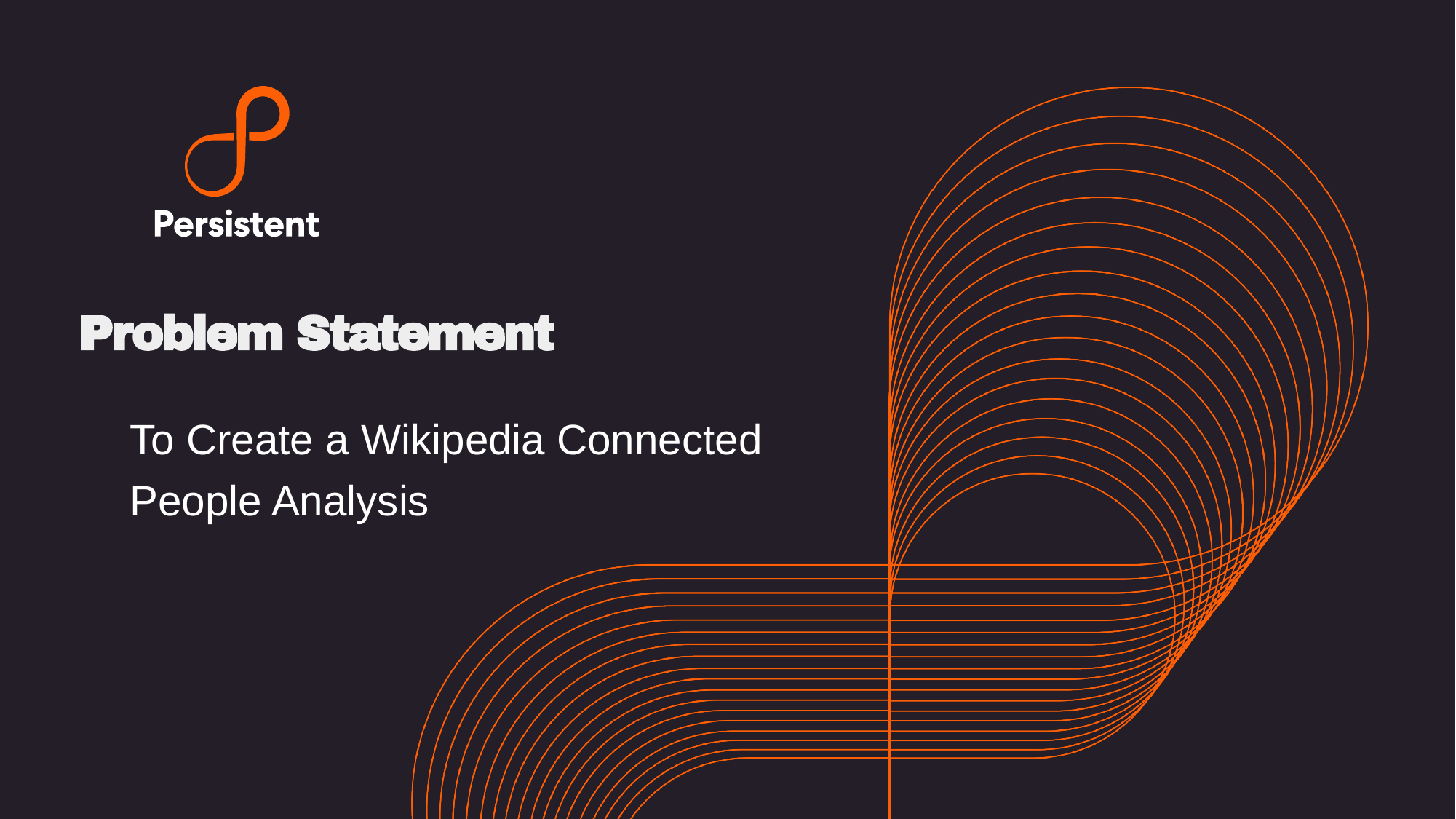

# Problem Statement
To Create a Wikipedia Connected People Analysis